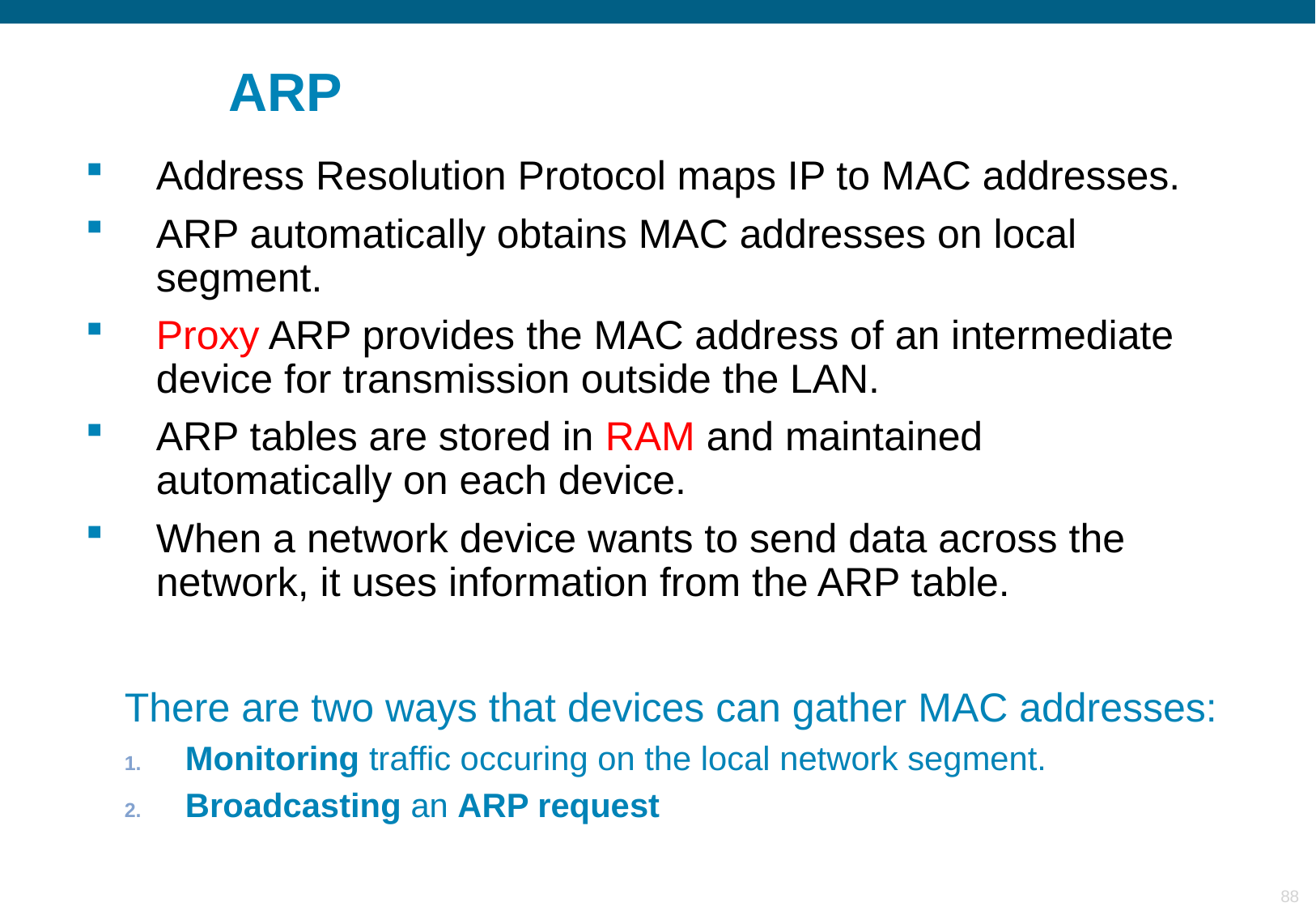

# ARP
Address Resolution Protocol maps IP to MAC addresses.
ARP automatically obtains MAC addresses on local segment.
Proxy ARP provides the MAC address of an intermediate device for transmission outside the LAN.
ARP tables are stored in RAM and maintained automatically on each device.
When a network device wants to send data across the network, it uses information from the ARP table.
There are two ways that devices can gather MAC addresses:
Monitoring traffic occuring on the local network segment.
Broadcasting an ARP request